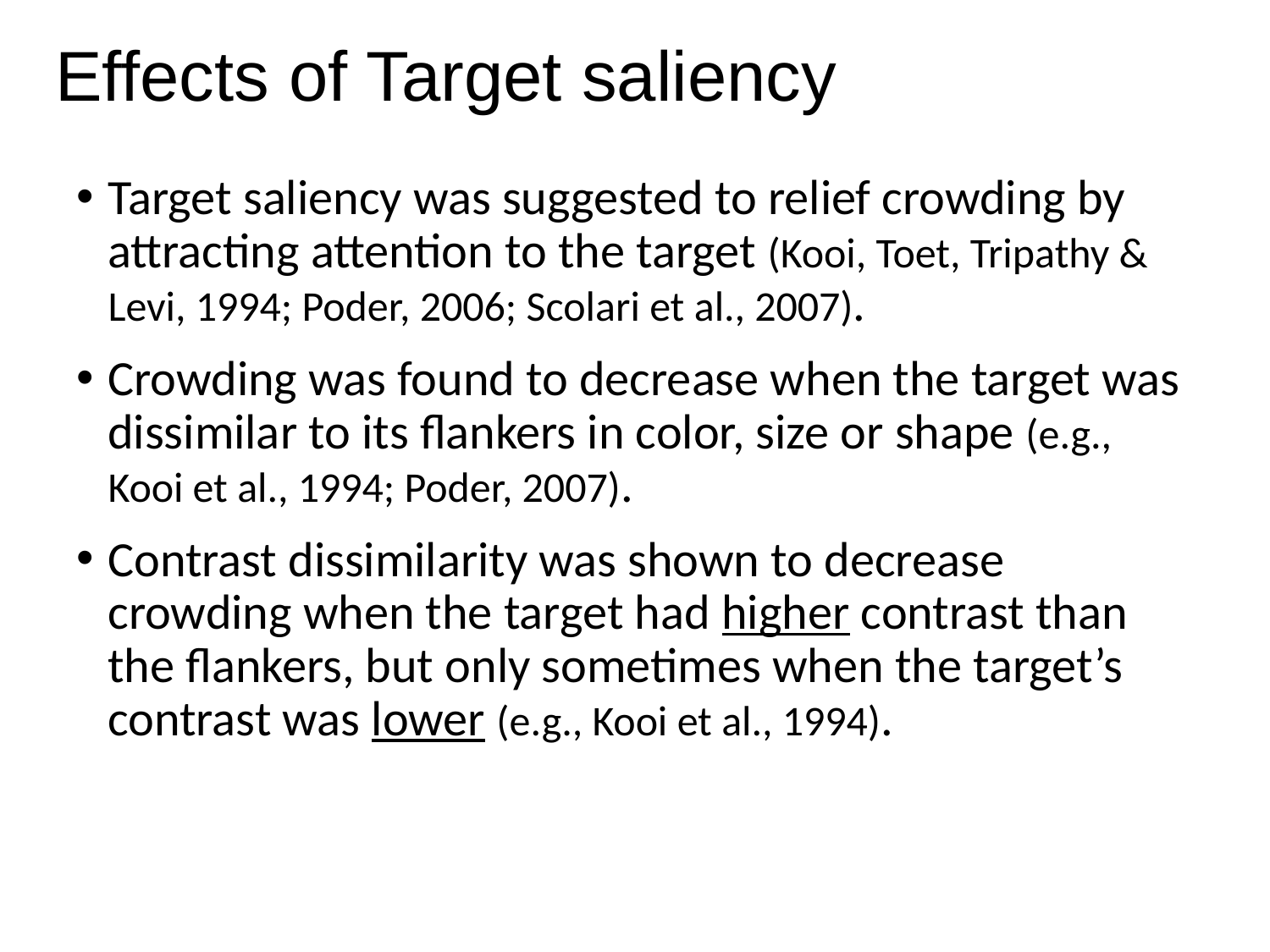

# Effects of Target saliency
Target saliency was suggested to relief crowding by attracting attention to the target (Kooi, Toet, Tripathy & Levi, 1994; Poder, 2006; Scolari et al., 2007).
Crowding was found to decrease when the target was dissimilar to its flankers in color, size or shape (e.g., Kooi et al., 1994; Poder, 2007).
Contrast dissimilarity was shown to decrease crowding when the target had higher contrast than the flankers, but only sometimes when the target’s contrast was lower (e.g., Kooi et al., 1994).